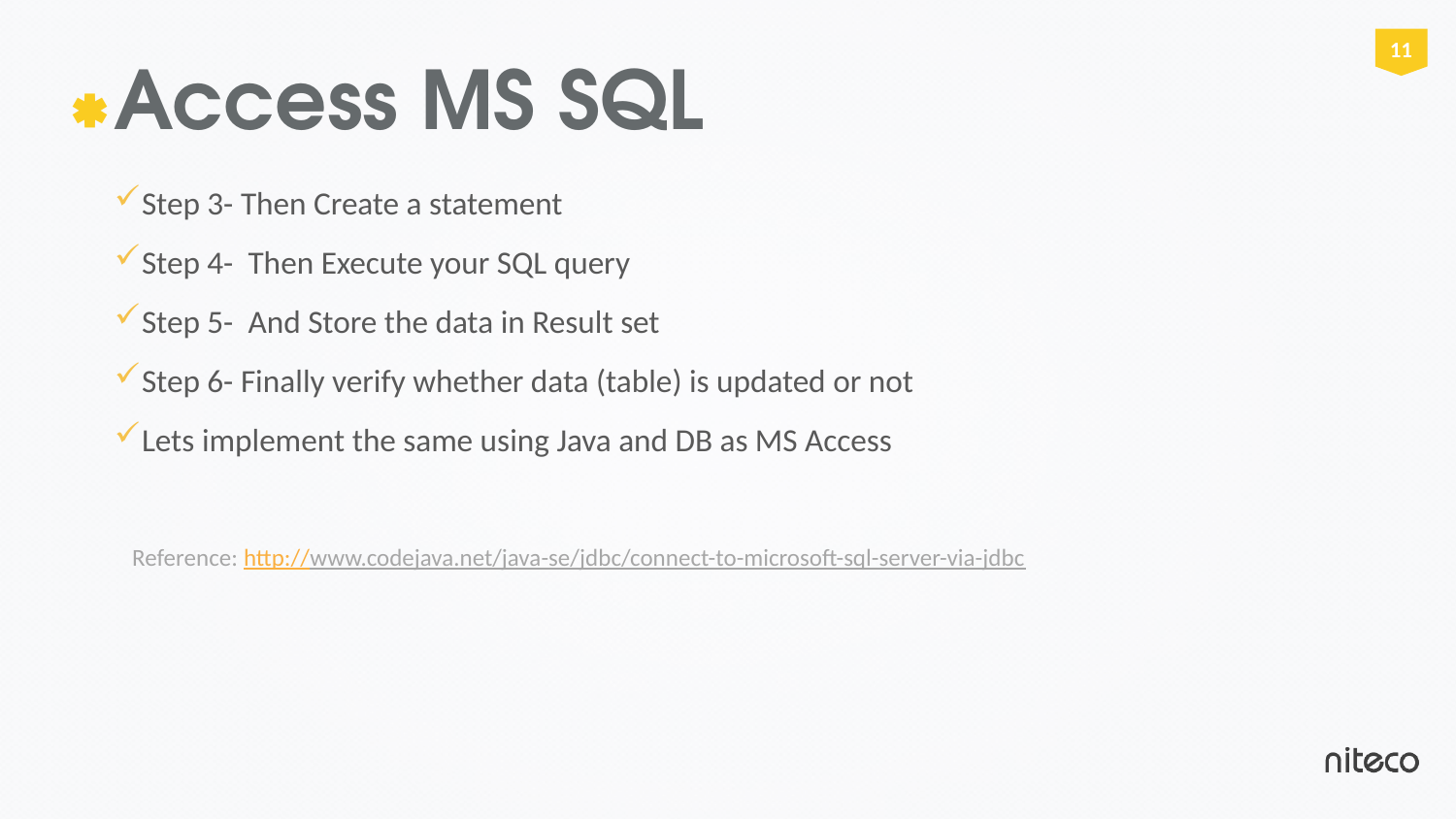

# Access MS SQL
Step 3- Then Create a statement
Step 4-  Then Execute your SQL query
Step 5-  And Store the data in Result set
Step 6- Finally verify whether data (table) is updated or not
Lets implement the same using Java and DB as MS Access

Reference: http://www.codejava.net/java-se/jdbc/connect-to-microsoft-sql-server-via-jdbc